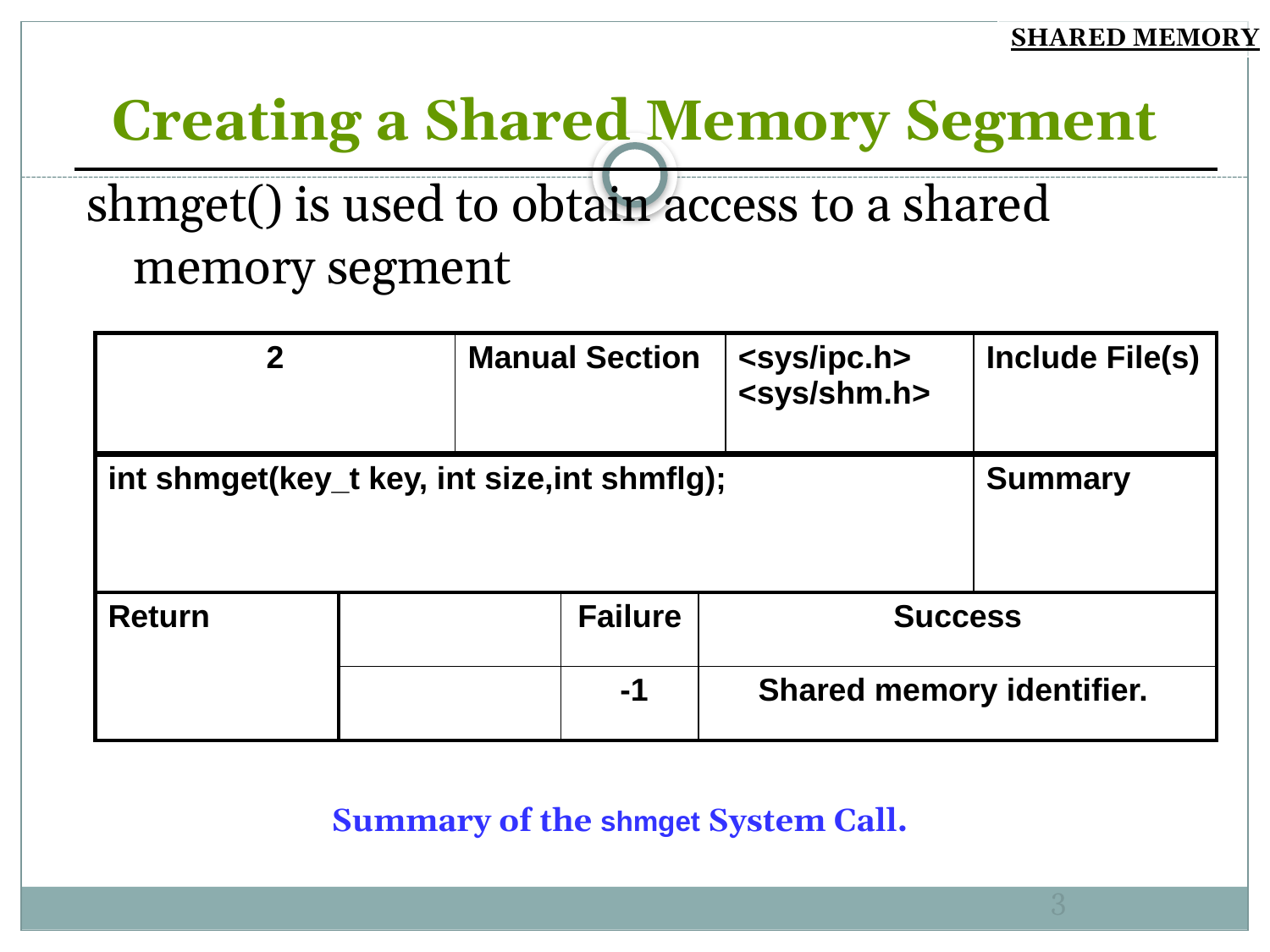

SHARED MEMORY
# Creating a Shared Memory Segment
| shmget() is used to obtain access to a shared memory segment |
| --- |
| 2 | Manual Section | <sys/ipc.h> <sys/shm.h> | Include File(s) |
| --- | --- | --- | --- |
| int shmget(key\_t key, int size,int shmflg); | Summary |
| --- | --- |
| Return |
| --- |
|  | Failure | Success |
| --- | --- | --- |
|  | -1 | Shared memory identifier. |
Summary of the shmget System Call.
3